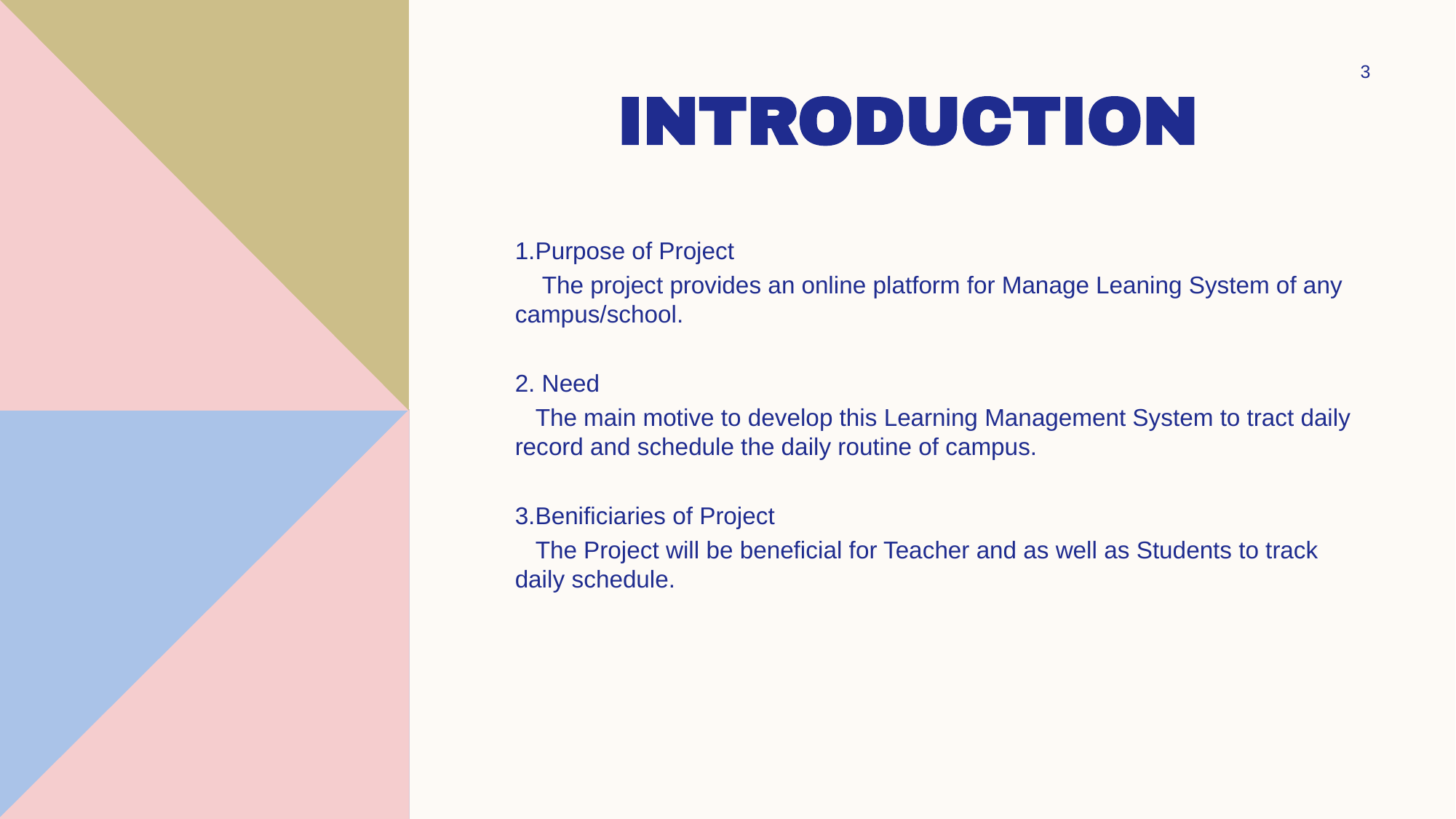

3
# Introduction
1.Purpose of Project
    The project provides an online platform for Manage Leaning System of any campus/school.

2. Need
   The main motive to develop this Learning Management System to tract daily record and schedule the daily routine of campus.

3.Benificiaries of Project
   The Project will be beneficial for Teacher and as well as Students to track daily schedule.